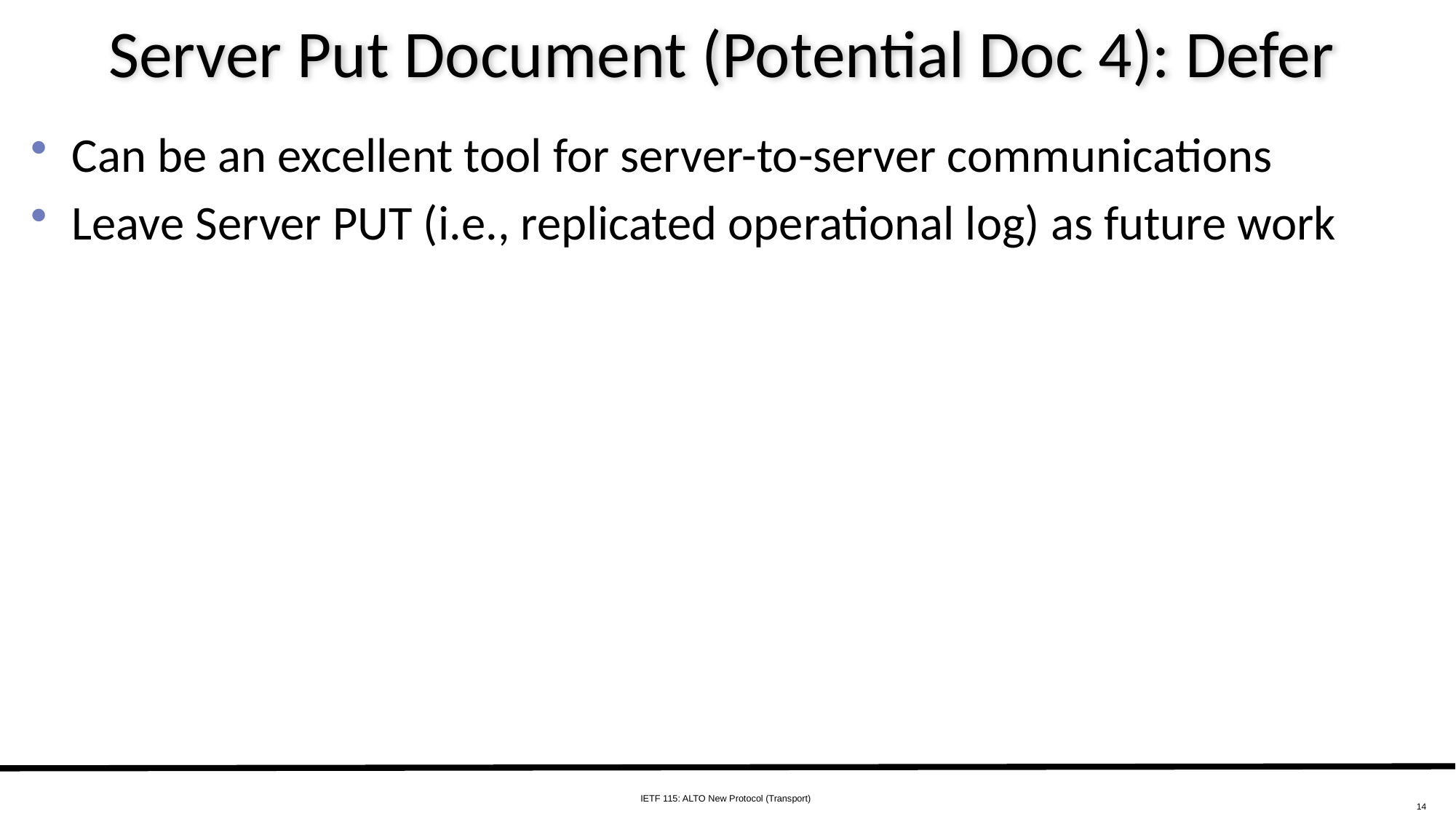

# Server Put Document (Potential Doc 4): Defer
Can be an excellent tool for server-to-server communications
Leave Server PUT (i.e., replicated operational log) as future work